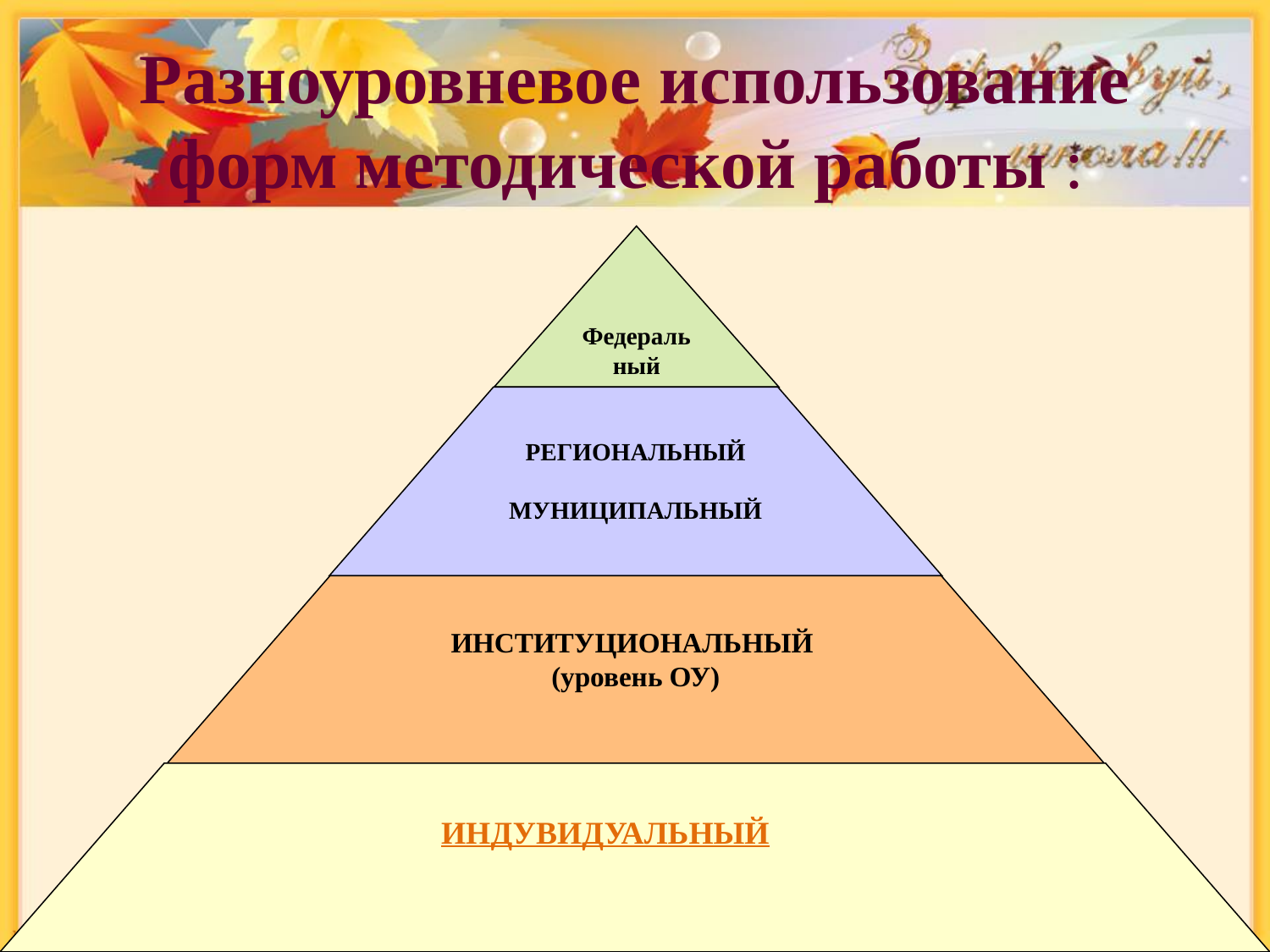

# Разноуровневое использование форм методической работы :

Федеральный

РЕГИОНАЛЬНЫЙ

МУНИЦИПАЛЬНЫЙ

ИНСТИТУЦИОНАЛЬНЫЙ  (уровень ОУ)

ИНДУВИДУАЛЬНЫЙ